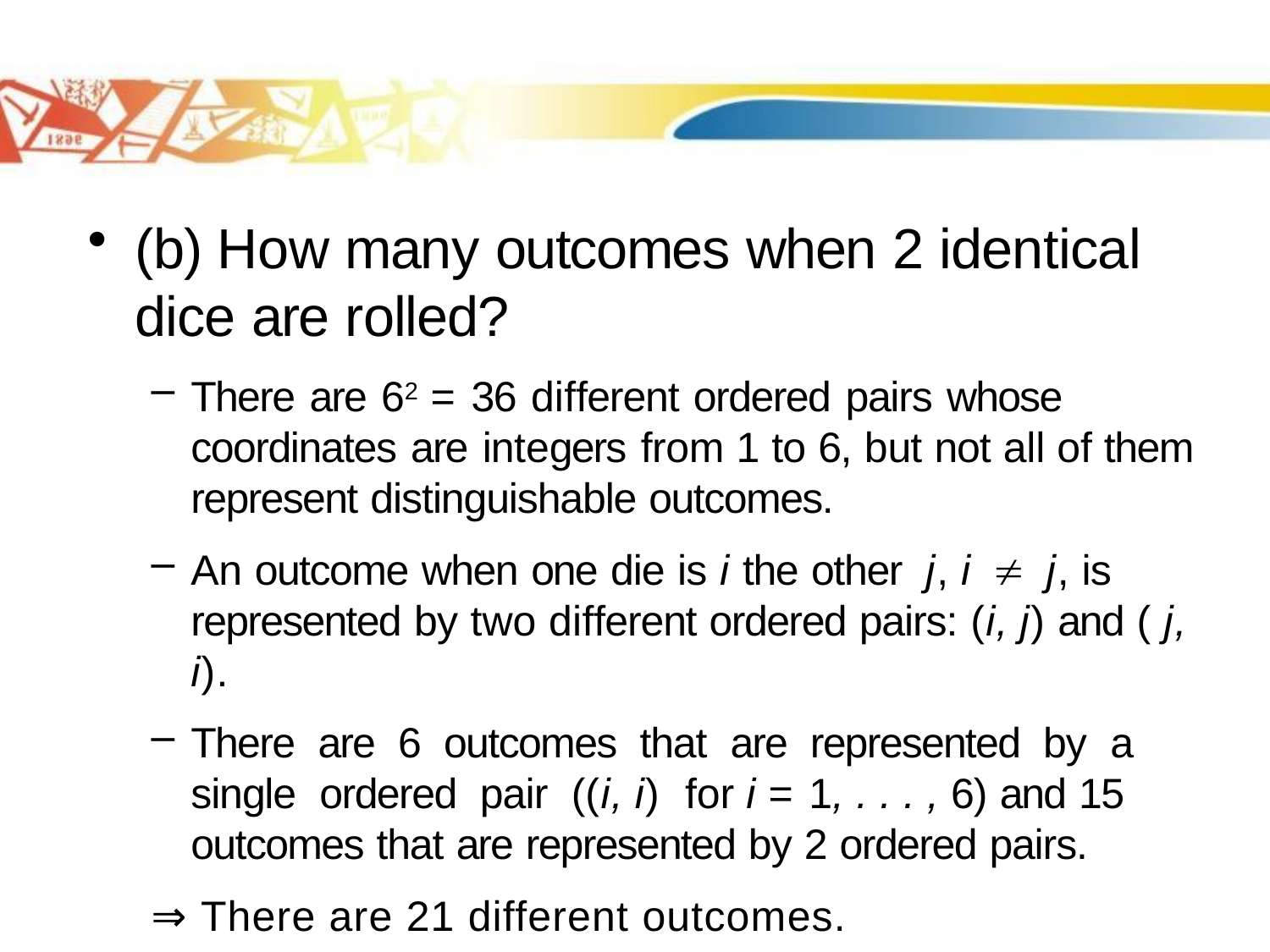

#
(b) How many outcomes when 2 identical dice are rolled?
There are 62  = 36 different ordered pairs whose coordinates are integers from 1 to 6, but not all of them represent distinguishable outcomes.
An outcome when one die is i the other  j, i  ≠         j, is represented by two different ordered pairs: (i, j) and ( j, i).
There  are  6  outcomes  that  are  represented  by  a  single  ordered  pair  ((i, i)  for i = 1, . . . , 6) and 15 outcomes that are represented by 2 ordered pairs.
⇒ There are 21 different outcomes.